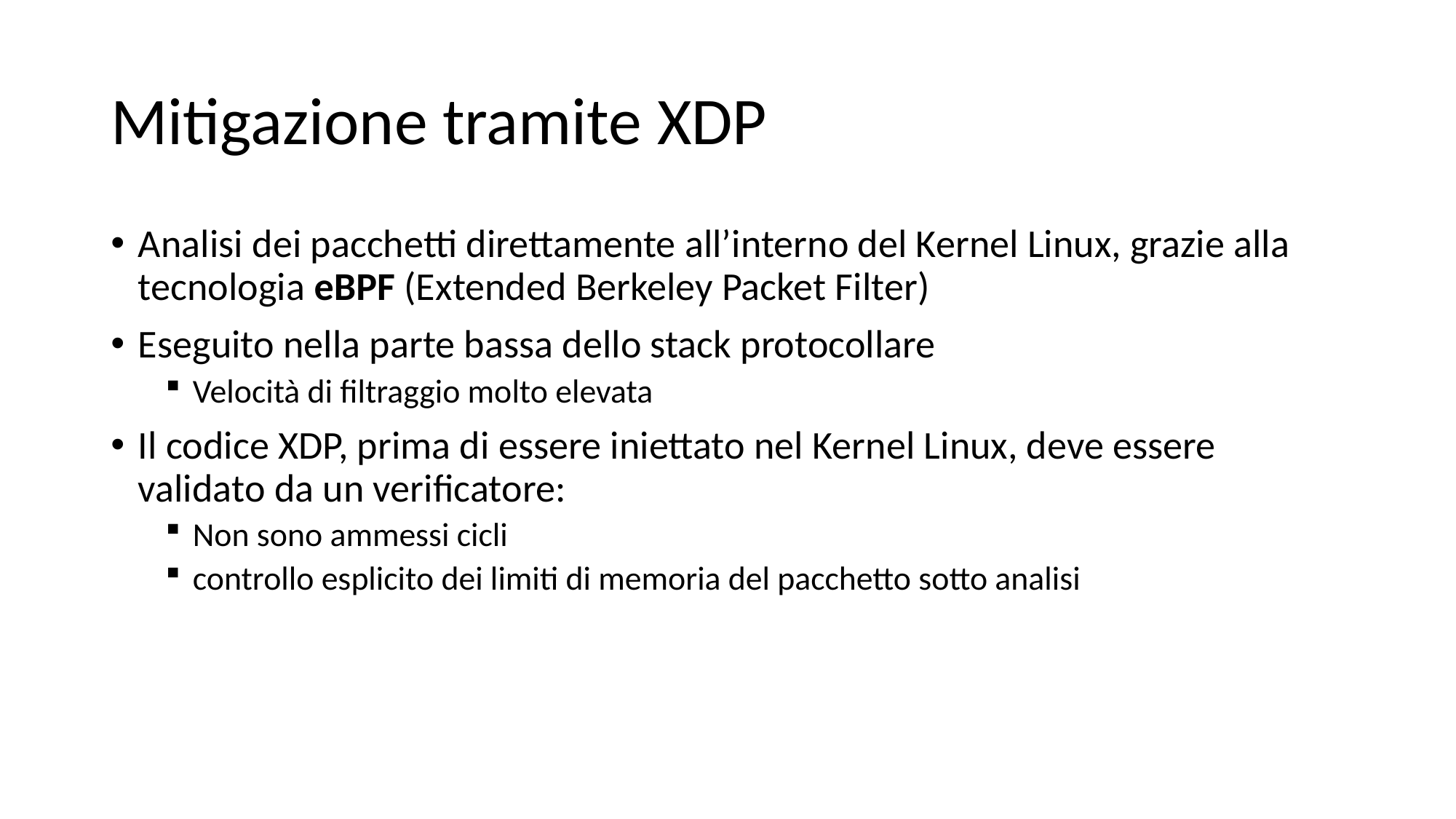

# Mitigazione tramite XDP
Analisi dei pacchetti direttamente all’interno del Kernel Linux, grazie alla tecnologia eBPF (Extended Berkeley Packet Filter)
Eseguito nella parte bassa dello stack protocollare
Velocità di filtraggio molto elevata
Il codice XDP, prima di essere iniettato nel Kernel Linux, deve essere validato da un verificatore:
Non sono ammessi cicli
controllo esplicito dei limiti di memoria del pacchetto sotto analisi